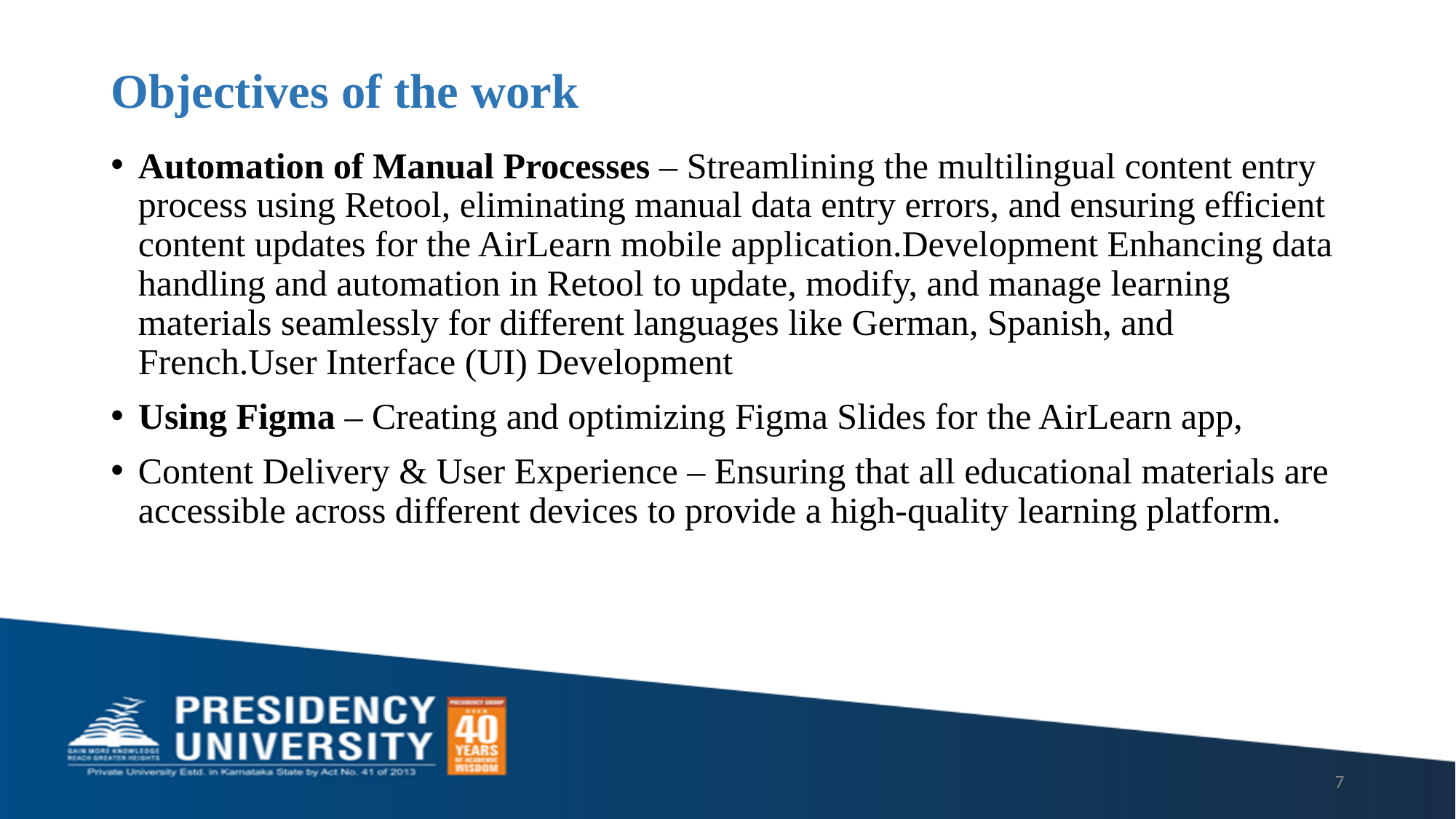

# Objectives of the work
Automation of Manual Processes – Streamlining the multilingual content entry process using Retool, eliminating manual data entry errors, and ensuring efficient content updates for the AirLearn mobile application.Development Enhancing data handling and automation in Retool to update, modify, and manage learning materials seamlessly for different languages like German, Spanish, and French.User Interface (UI) Development
Using Figma – Creating and optimizing Figma Slides for the AirLearn app,
Content Delivery & User Experience – Ensuring that all educational materials are accessible across different devices to provide a high-quality learning platform.
7